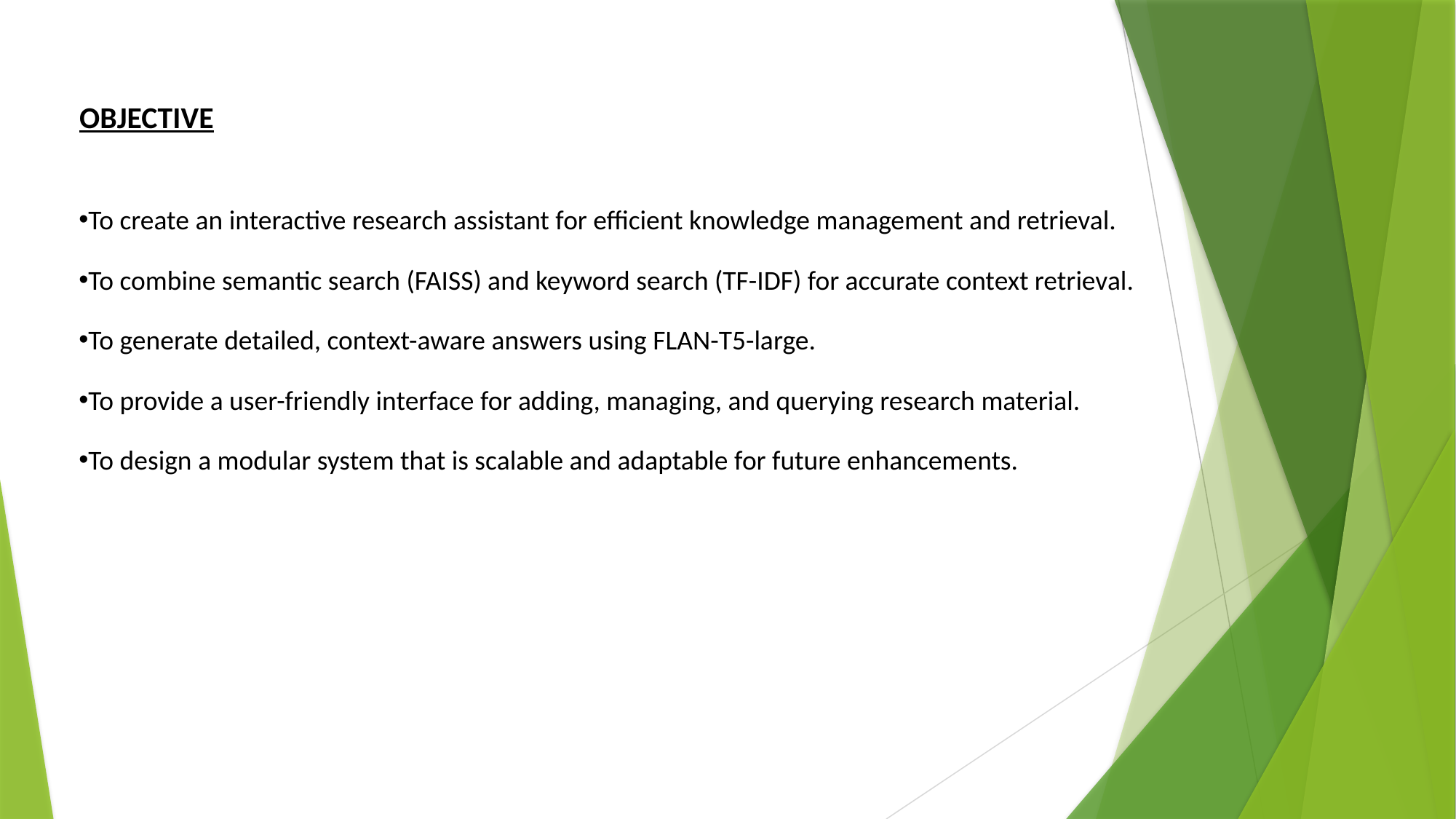

To create an interactive research assistant for efficient knowledge management and retrieval.
To combine semantic search (FAISS) and keyword search (TF-IDF) for accurate context retrieval.
To generate detailed, context-aware answers using FLAN-T5-large.
To provide a user-friendly interface for adding, managing, and querying research material.
To design a modular system that is scalable and adaptable for future enhancements.
OBJECTIVE